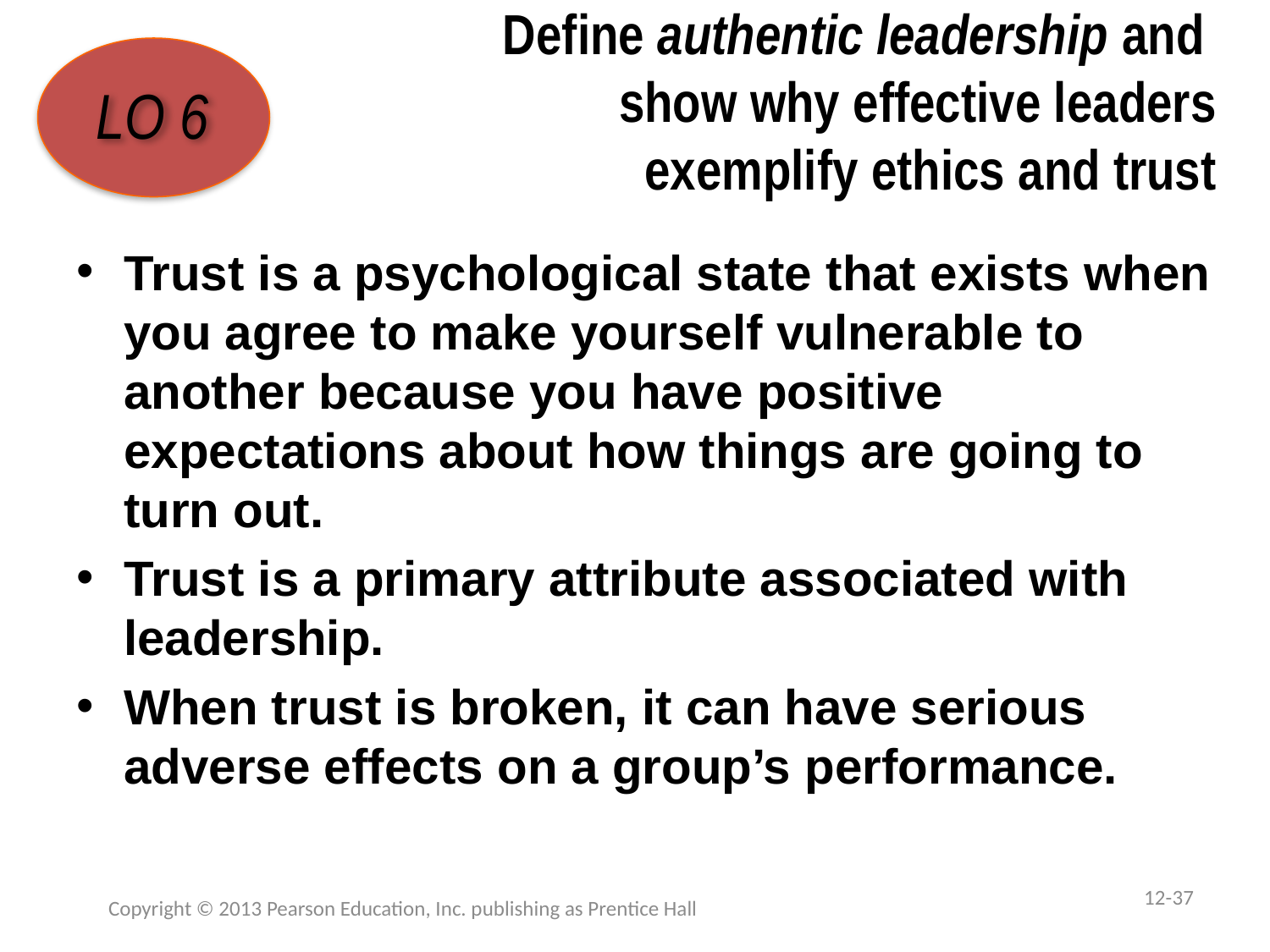

# Define authentic leadership and show why effective leaders exemplify ethics and trust

LO 6
Trust is a psychological state that exists when you agree to make yourself vulnerable to another because you have positive expectations about how things are going to turn out.
Trust is a primary attribute associated with leadership.
When trust is broken, it can have serious adverse effects on a group’s performance.
12-37
Copyright © 2013 Pearson Education, Inc. publishing as Prentice Hall
1